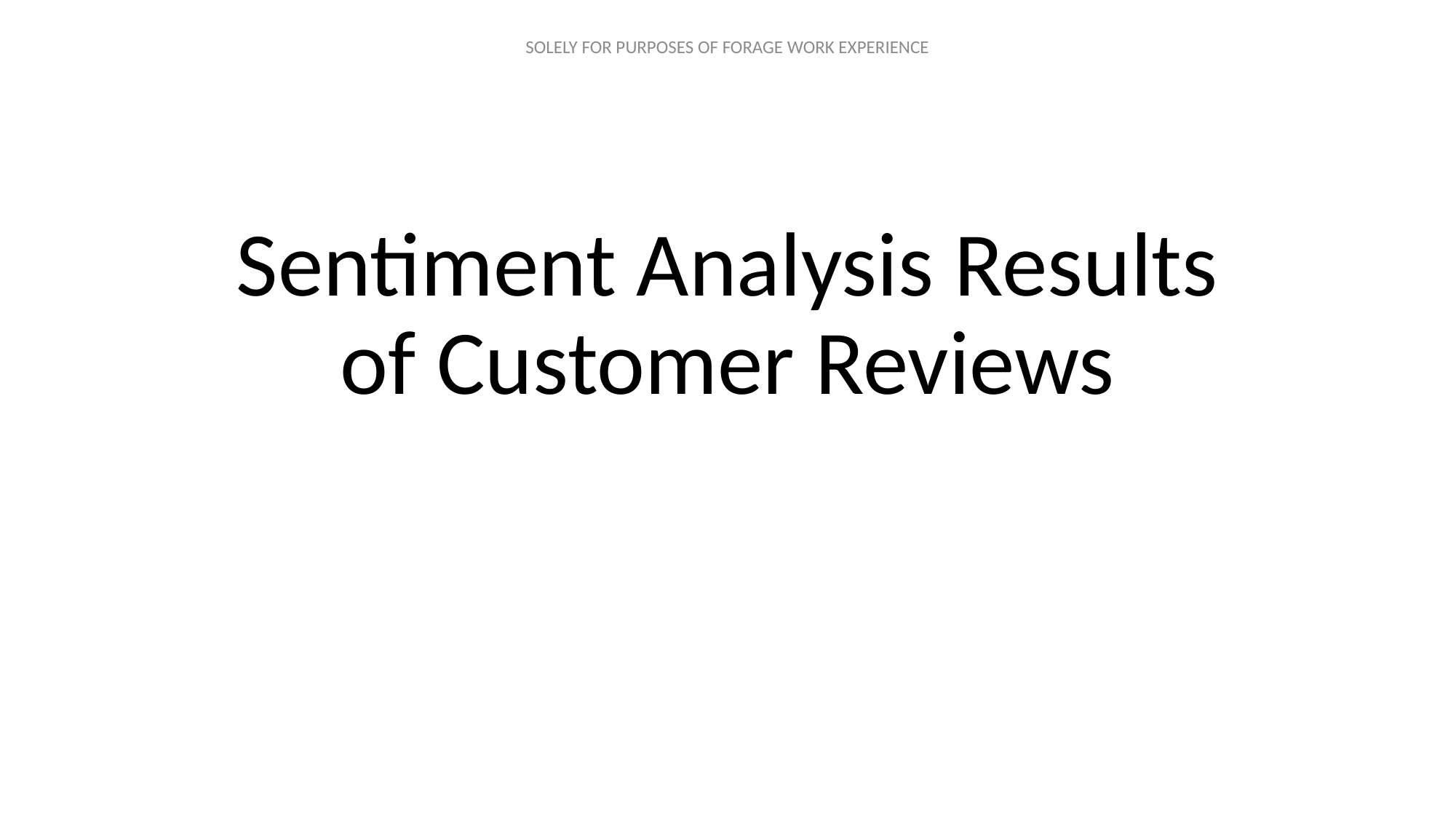

# Sentiment Analysis Results of Customer Reviews